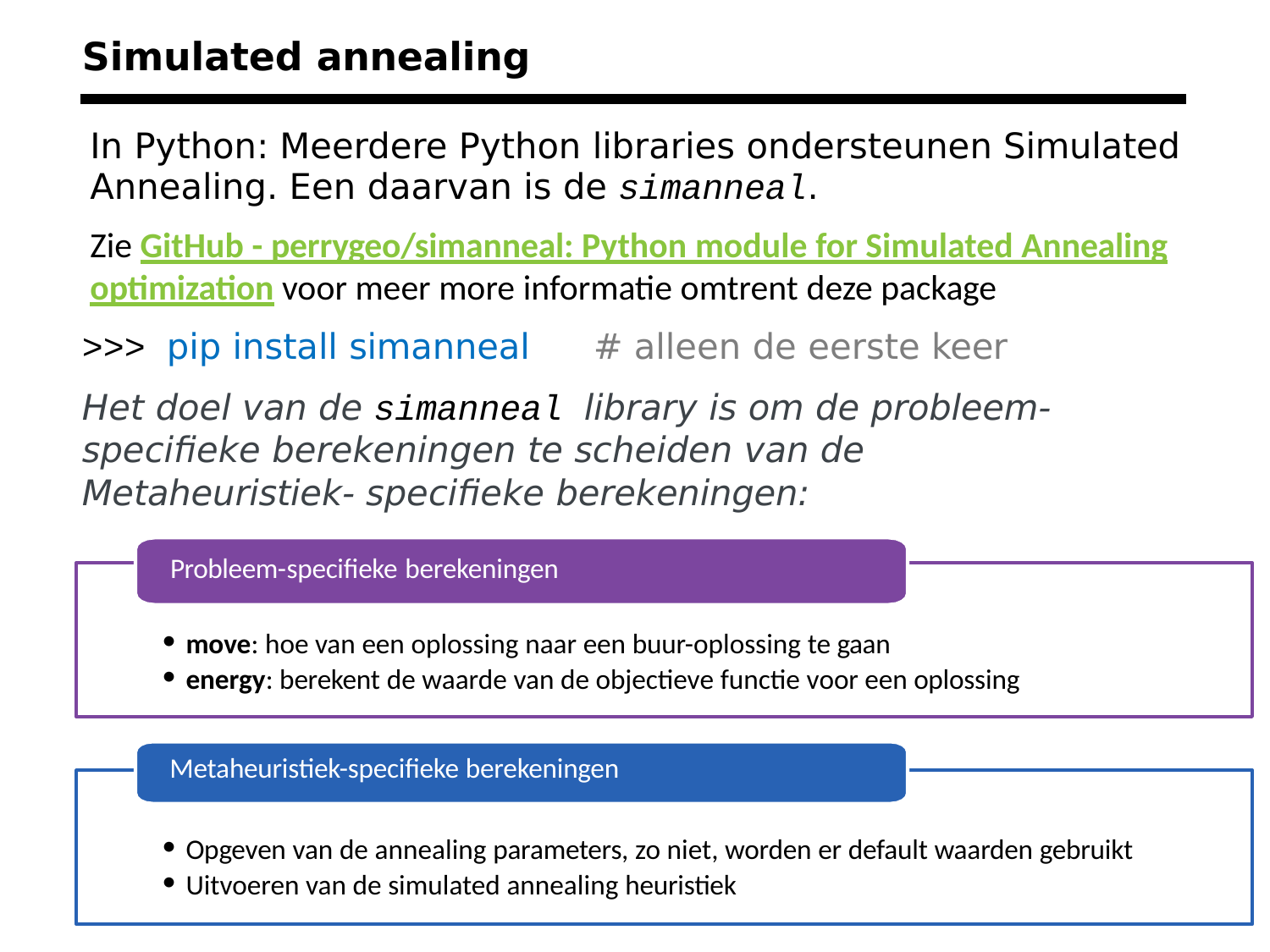

# Simulated annealing
In Python: Meerdere Python libraries ondersteunen Simulated Annealing. Een daarvan is de simanneal.
Zie GitHub - perrygeo/simanneal: Python module for Simulated Annealing optimization voor meer more informatie omtrent deze package
>>> pip install simanneal	# alleen de eerste keer
Het doel van de simanneal library is om de probleem- specifieke berekeningen te scheiden van de Metaheuristiek- specifieke berekeningen:
Probleem-specifieke berekeningen

move: hoe van een oplossing naar een buur-oplossing te gaan
energy: berekent de waarde van de objectieve functie voor een oplossing

Metaheuristiek-specifieke berekeningen

Opgeven van de annealing parameters, zo niet, worden er default waarden gebruikt
Uitvoeren van de simulated annealing heuristiek